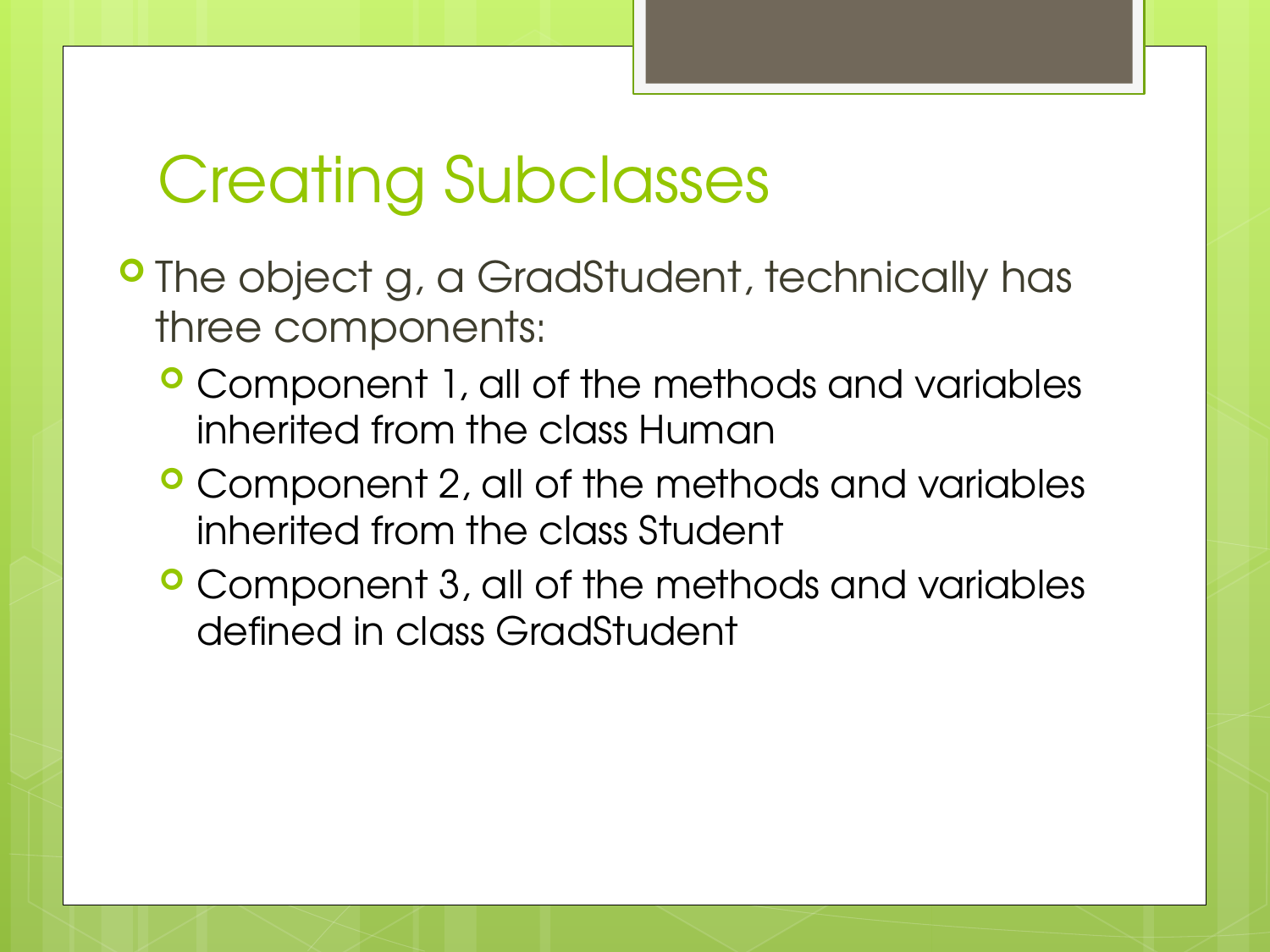

# Creating Subclasses
The object g, a GradStudent, technically has three components:
Component 1, all of the methods and variables inherited from the class Human
Component 2, all of the methods and variables inherited from the class Student
Component 3, all of the methods and variables defined in class GradStudent